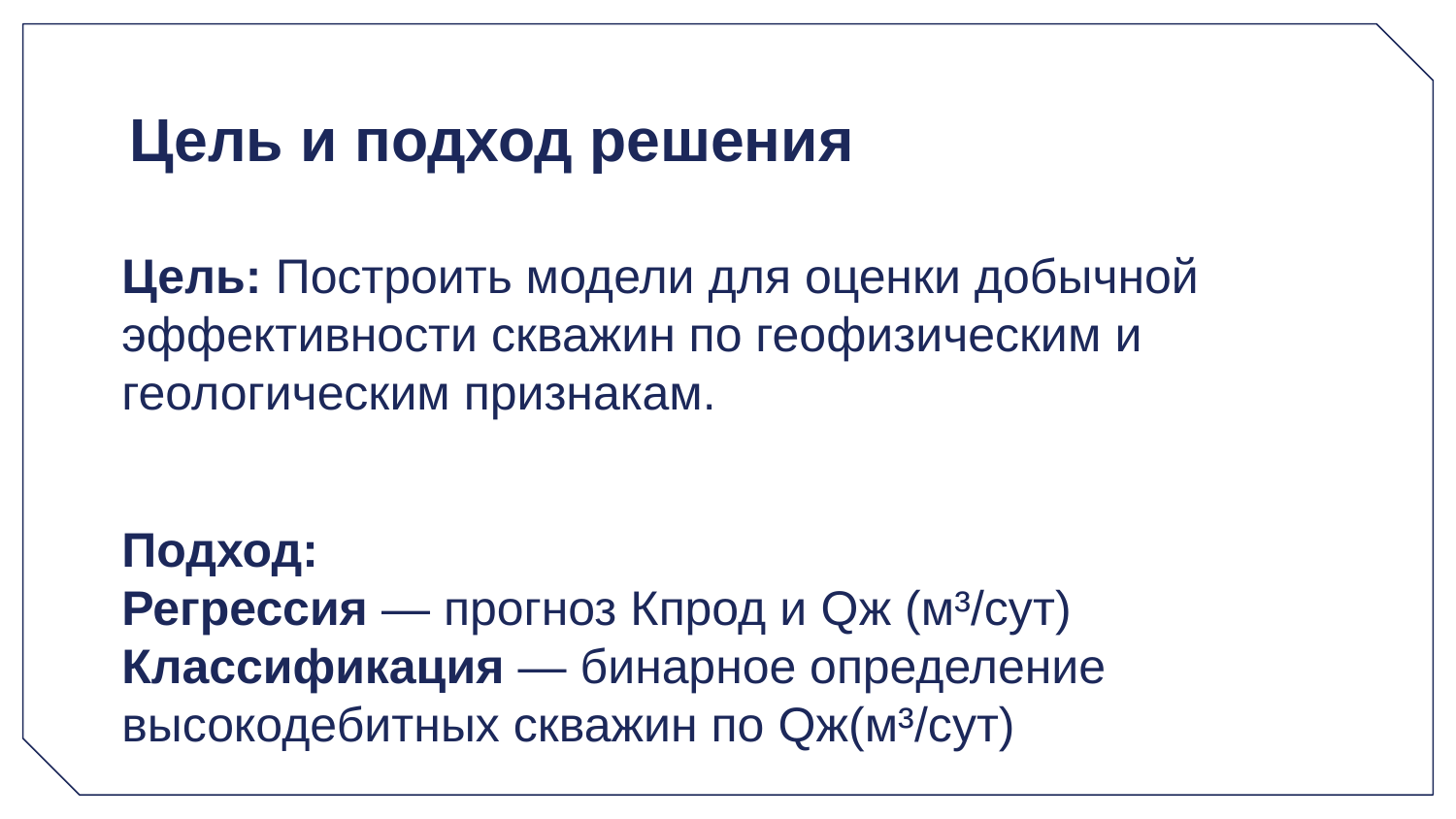

# Цель и подход решения
Цель: Построить модели для оценки добычной
эффективности скважин по геофизическим и
геологическим признакам.
Подход:
Регрессия — прогноз Кпрод и Qж (м³/сут)
Классификация — бинарное определение
высокодебитных скважин по Qж(м³/сут)